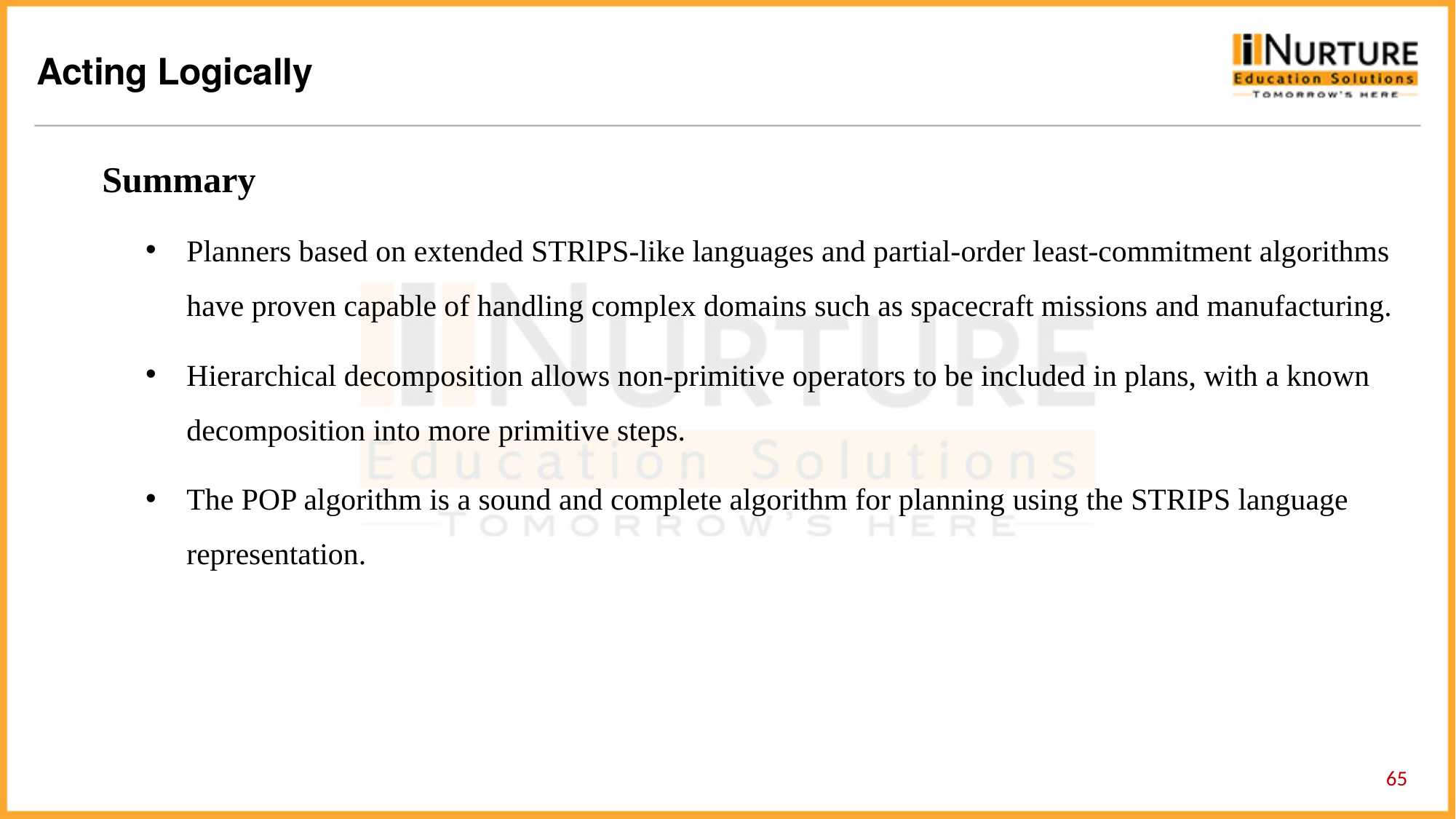

Summary
Planners based on extended STRlPS-like languages and partial-order least-commitment algorithms have proven capable of handling complex domains such as spacecraft missions and manufacturing.
Hierarchical decomposition allows non-primitive operators to be included in plans, with a known decomposition into more primitive steps.
The POP algorithm is a sound and complete algorithm for planning using the STRIPS language representation.